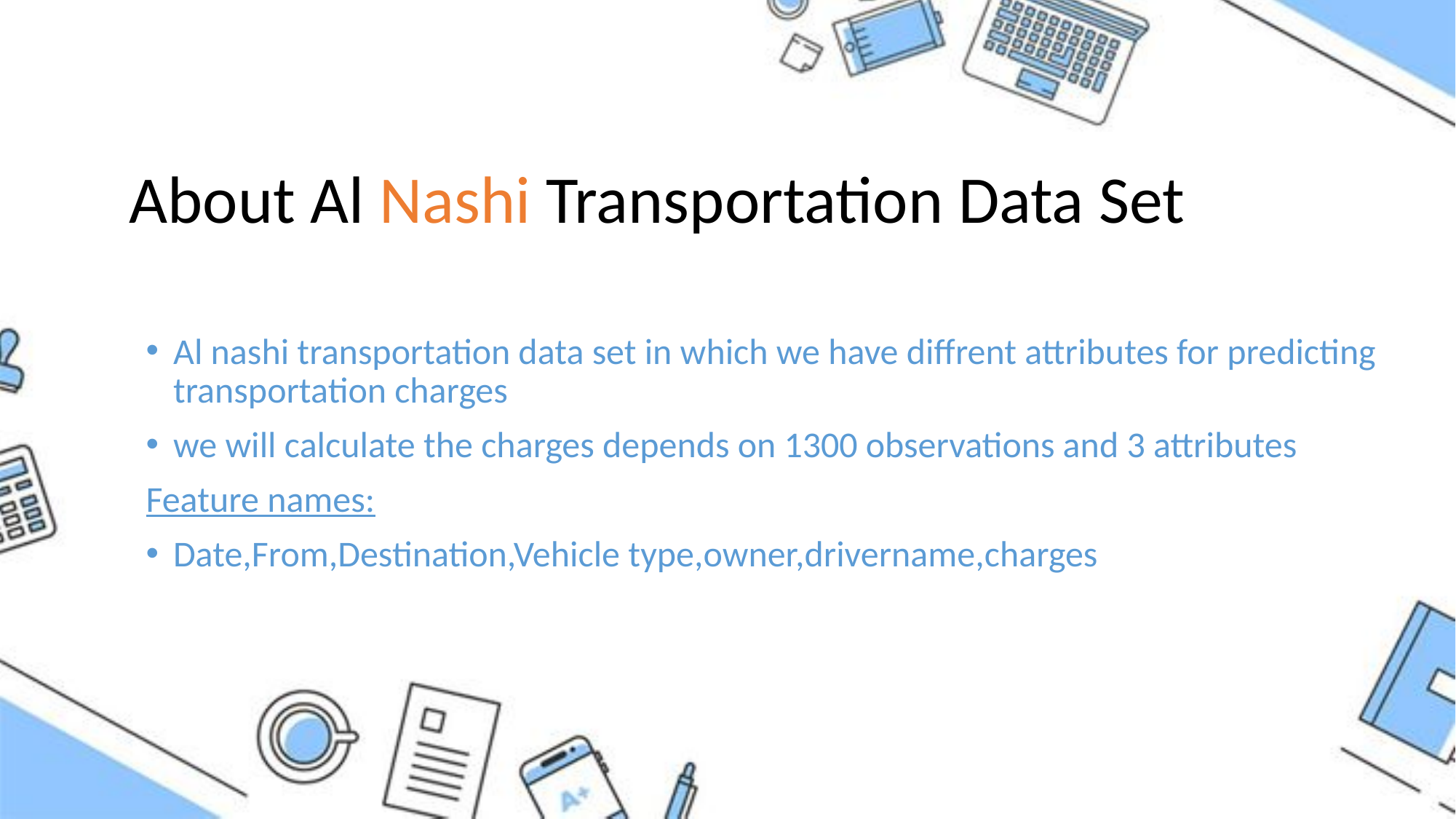

# About Al Nashi Transportation Data Set
Al nashi transportation data set in which we have diffrent attributes for predicting transportation charges
we will calculate the charges depends on 1300 observations and 3 attributes
Feature names:
Date,From,Destination,Vehicle type,owner,drivername,charges